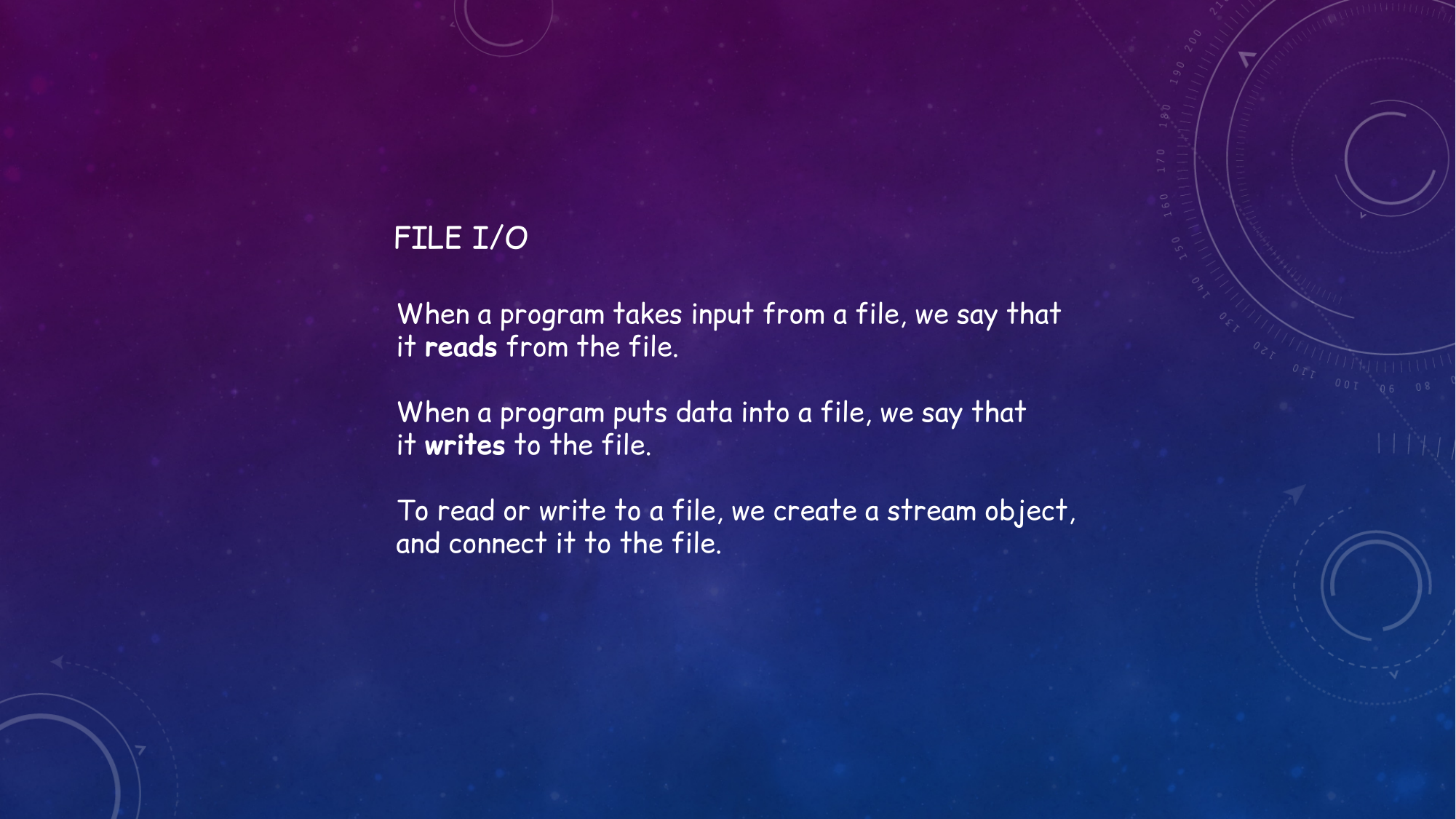

# File I/O
When a program takes input from a file, we say that
it reads from the file.

When a program puts data into a file, we say that
it writes to the file.

To read or write to a file, we create a stream object,
and connect it to the file.